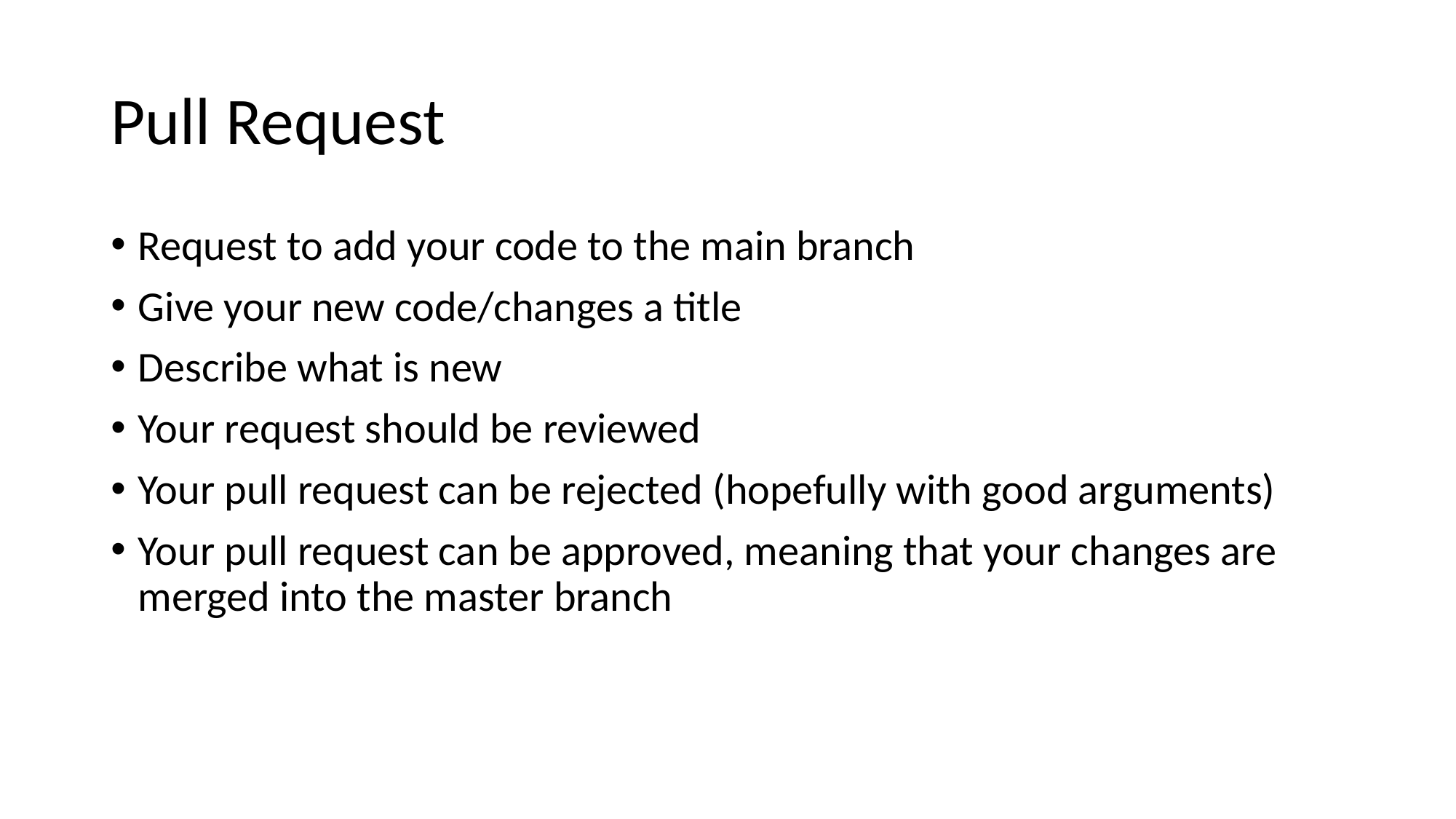

# Pull Request
Request to add your code to the main branch
Give your new code/changes a title
Describe what is new
Your request should be reviewed
Your pull request can be rejected (hopefully with good arguments)
Your pull request can be approved, meaning that your changes are merged into the master branch